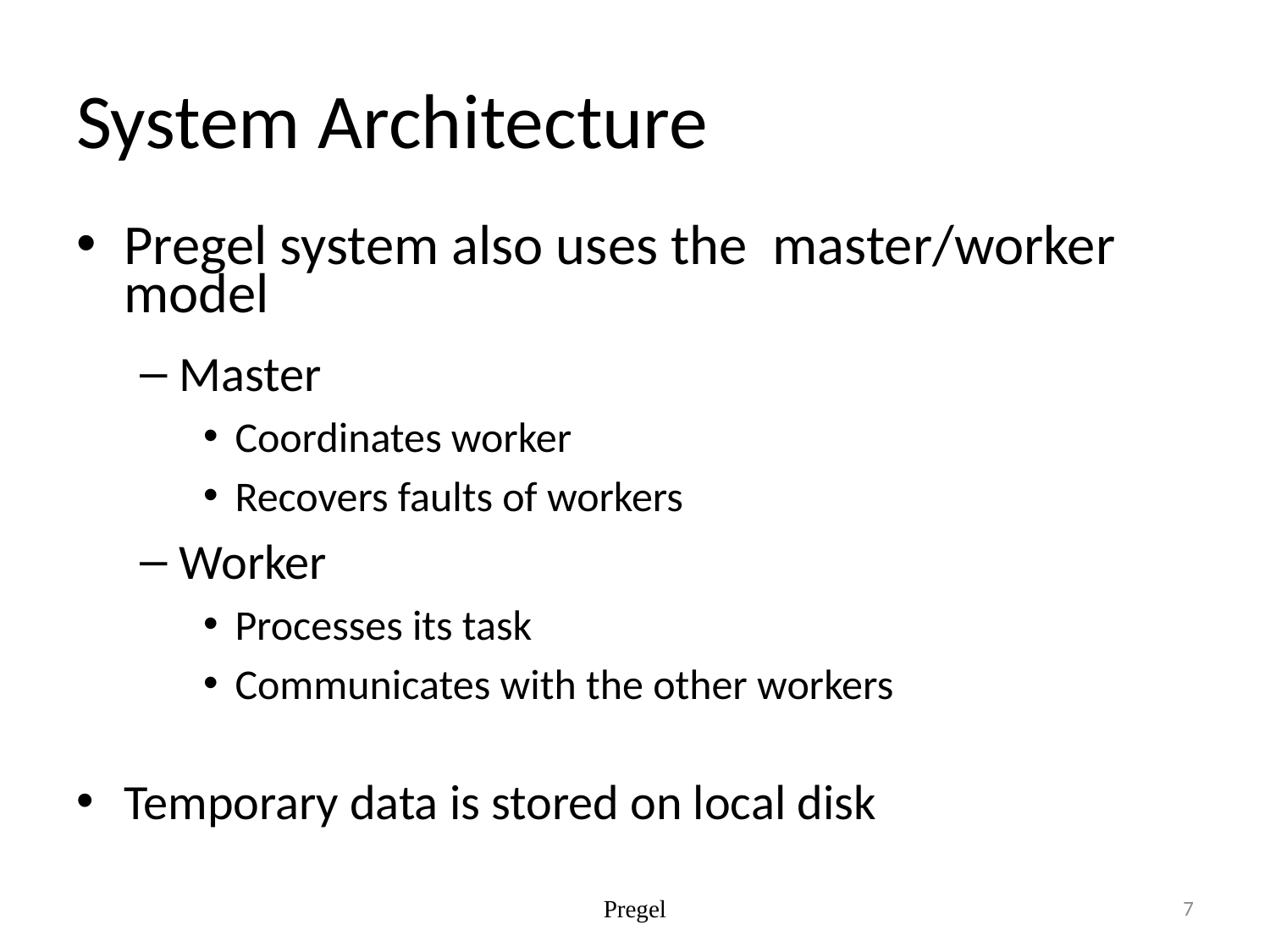

# System Architecture
Pregel system also uses the  master/worker model
Master
Coordinates worker
Recovers faults of workers
Worker
Processes its task
Communicates with the other workers

Temporary data is stored on local disk
Pregel
7